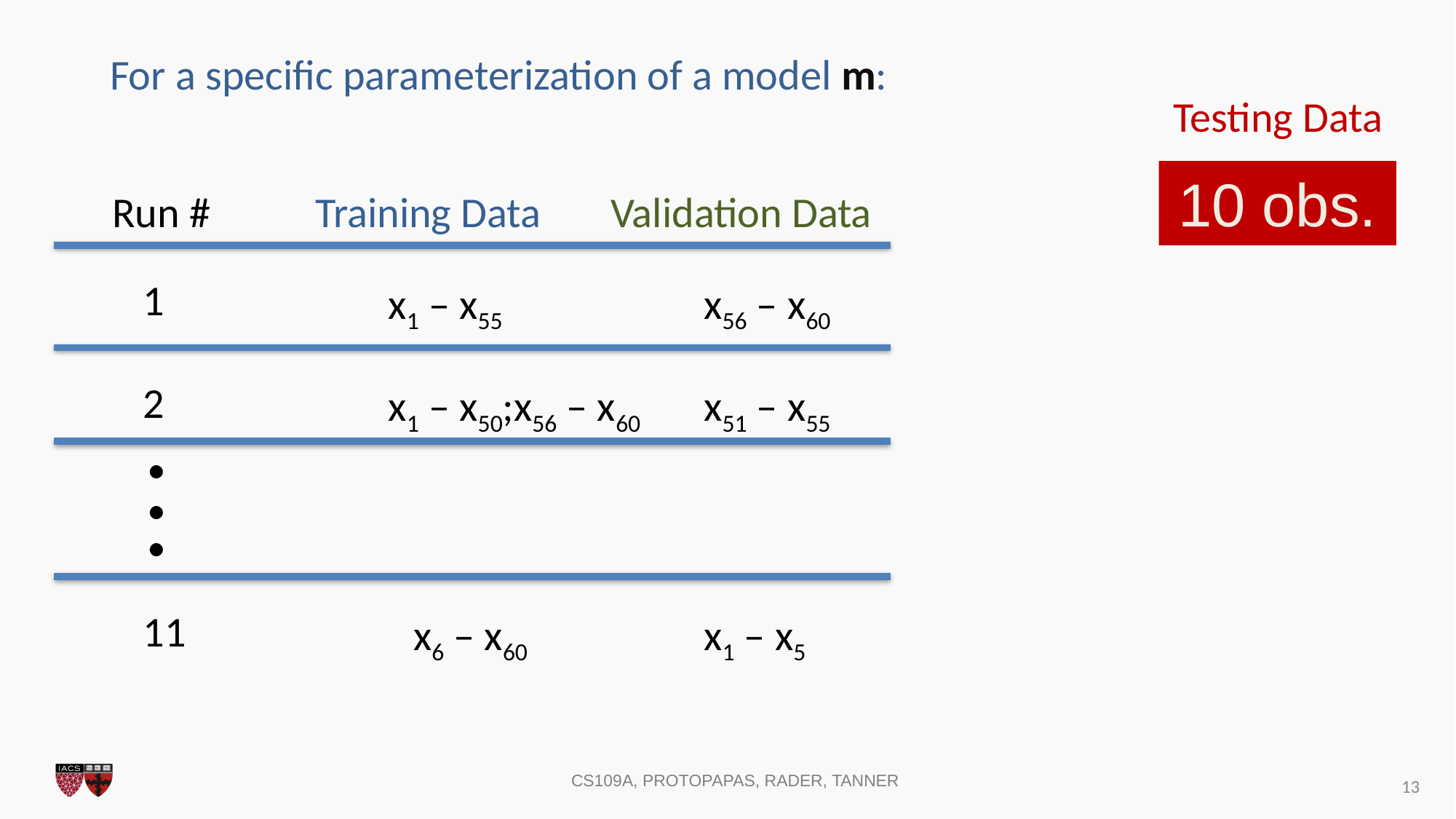

For a specific parameterization of a model m:
Testing Data
10 obs.
Training Data
Validation Data
Run #
1
x56 – x60
x1 – x55
.
2
x51 – x55
x1 – x50;x56 – x60

.
.
11
x6 – x60

x1 – x5
13